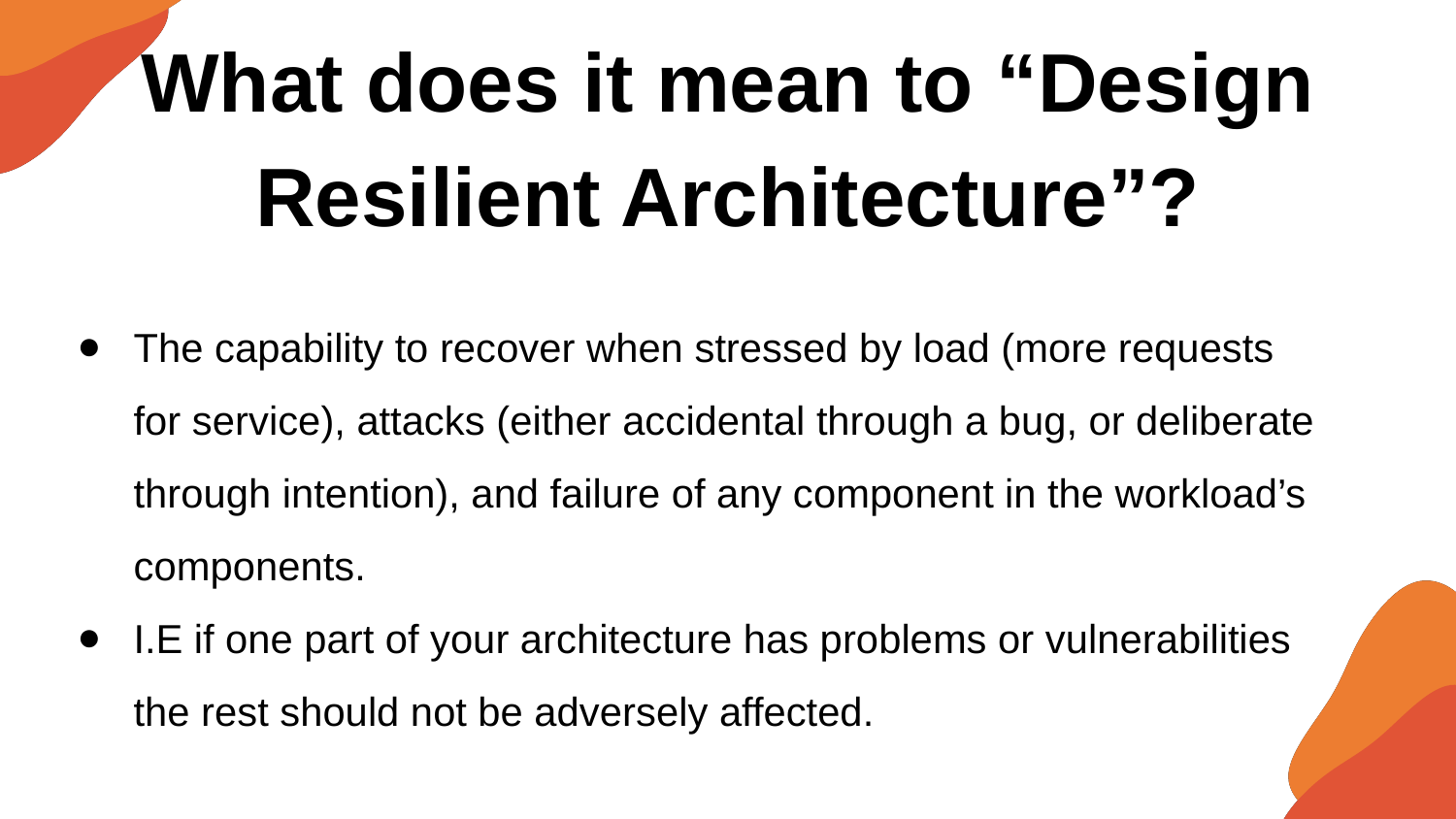

What does it mean to “Design Resilient Architecture”?

The capability to recover when stressed by load (more requests for service), attacks (either accidental through a bug, or deliberate through intention), and failure of any component in the workload’s components.
I.E if one part of your architecture has problems or vulnerabilities the rest should not be adversely affected.